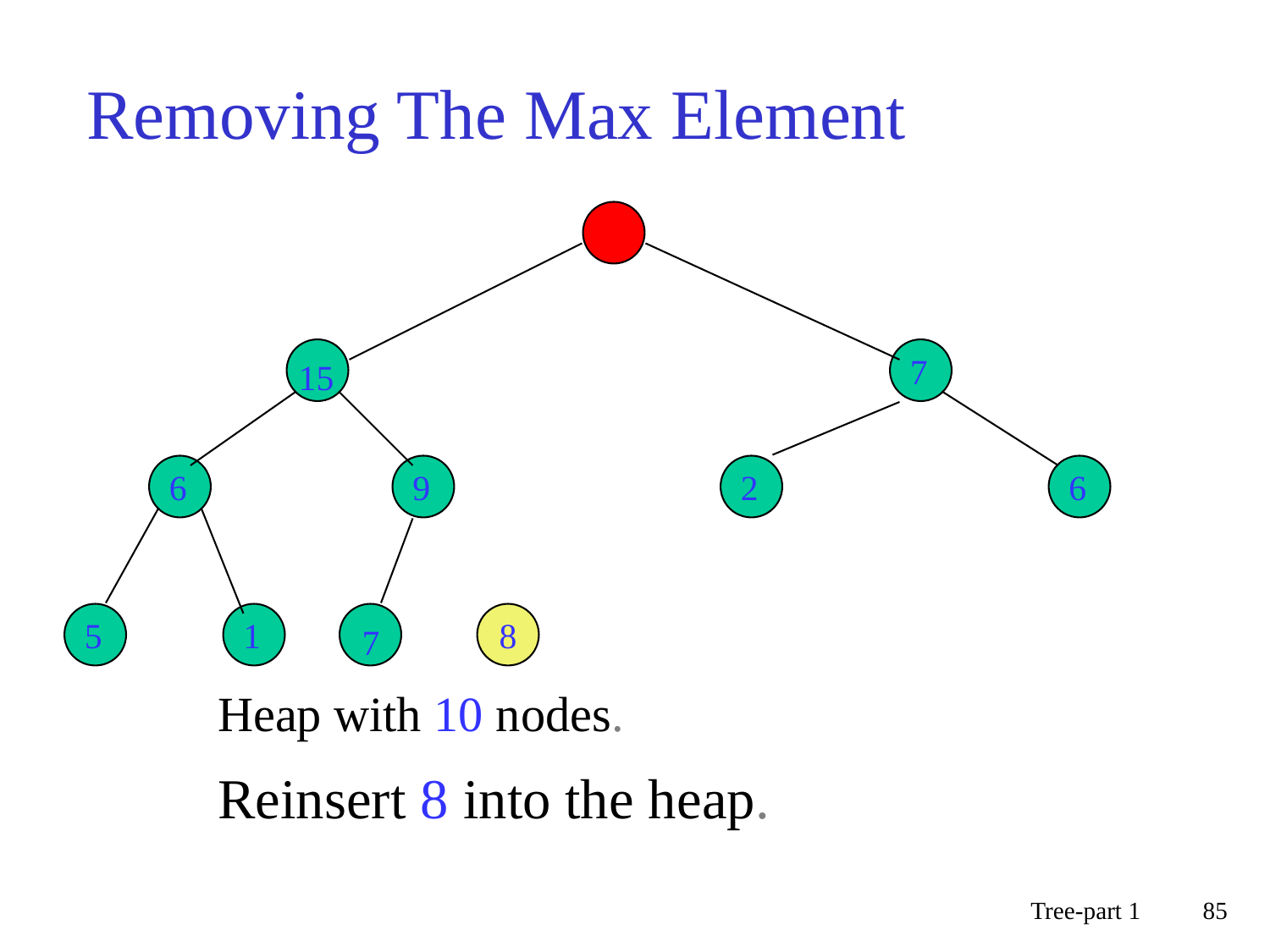

# Removing The Max Element

7
15

6
9
2
6

8
5
1
7
7
8
7
Heap with 10 nodes.
Reinsert 8 into the heap.
Tree-part 1
85